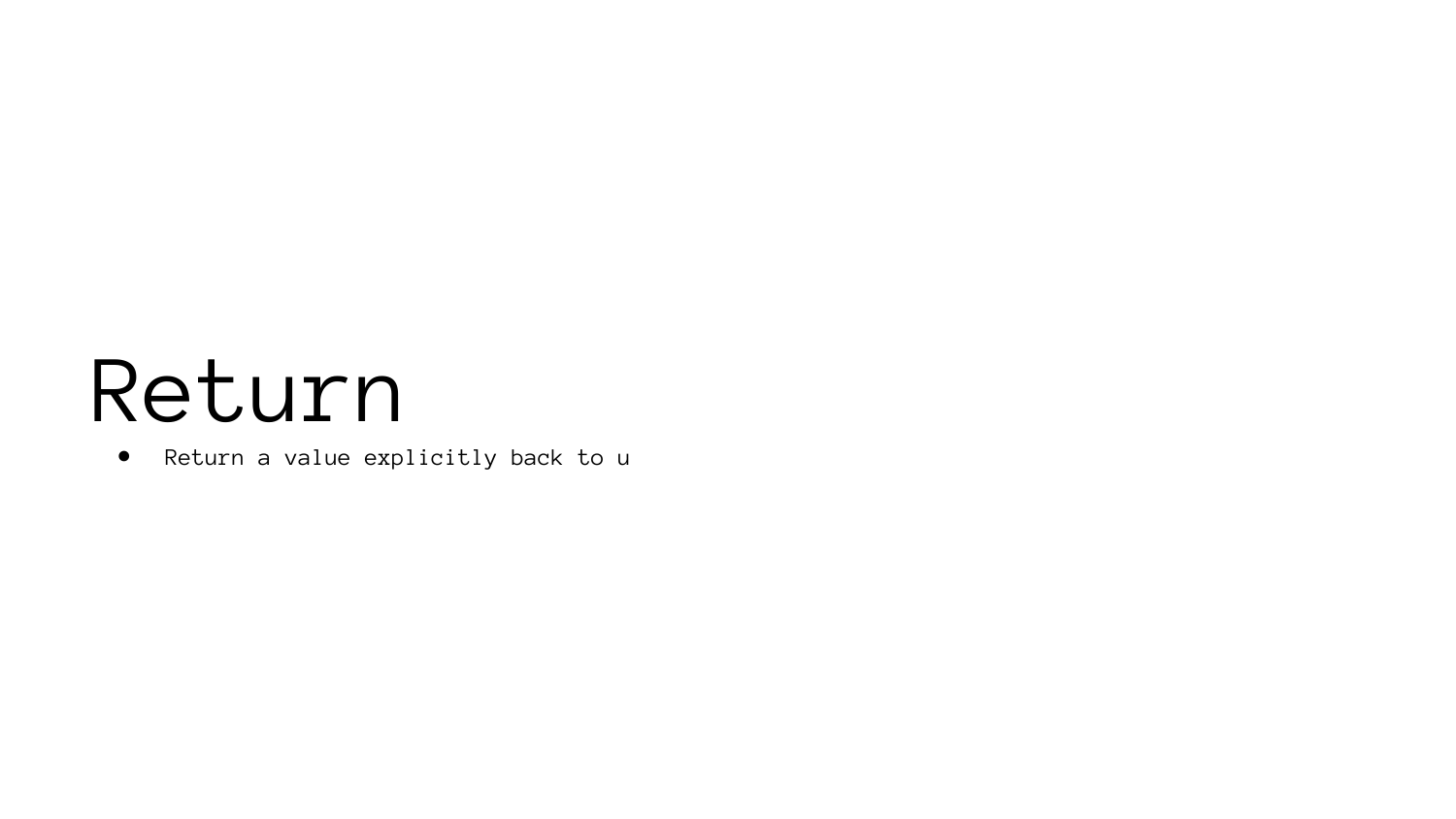

# Return
Return a value explicitly back to u